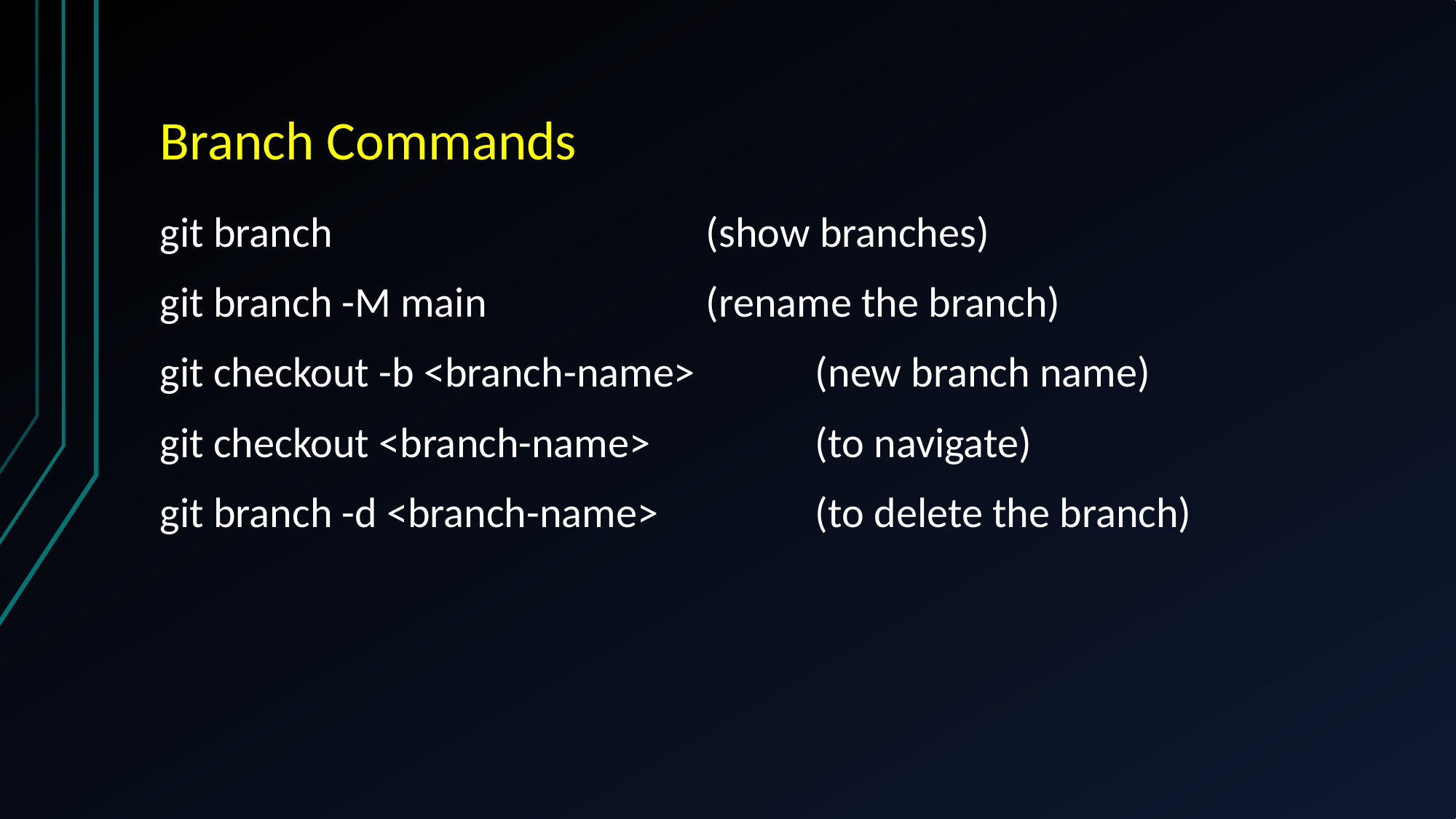

# Branch Commands
git branch				(show branches)
git branch -M main			(rename the branch)
git checkout -b <branch-name>		(new branch name)
git checkout <branch-name>		(to navigate)
git branch -d <branch-name>		(to delete the branch)